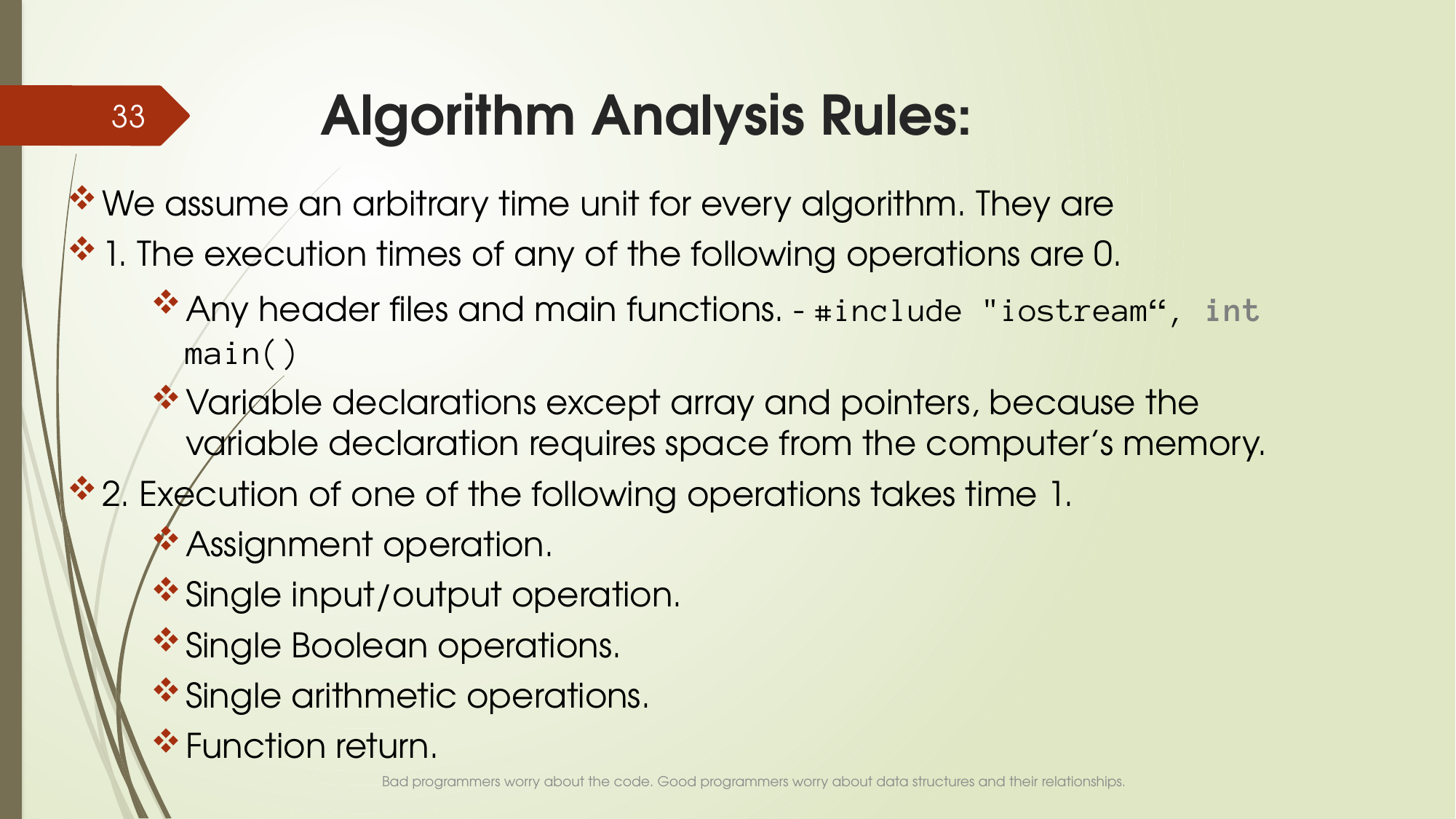

# Algorithm Analysis Rules:
33
We assume an arbitrary time unit for every algorithm. They are
1. The execution times of any of the following operations are 0.
Any header files and main functions. - #include "iostream“, int main()
Variable declarations except array and pointers, because the variable declaration requires space from the computer’s memory.
2. Execution of one of the following operations takes time 1.
Assignment operation.
Single input/output operation.
Single Boolean operations.
Single arithmetic operations.
Function return.
Bad programmers worry about the code. Good programmers worry about data structures and their relationships.